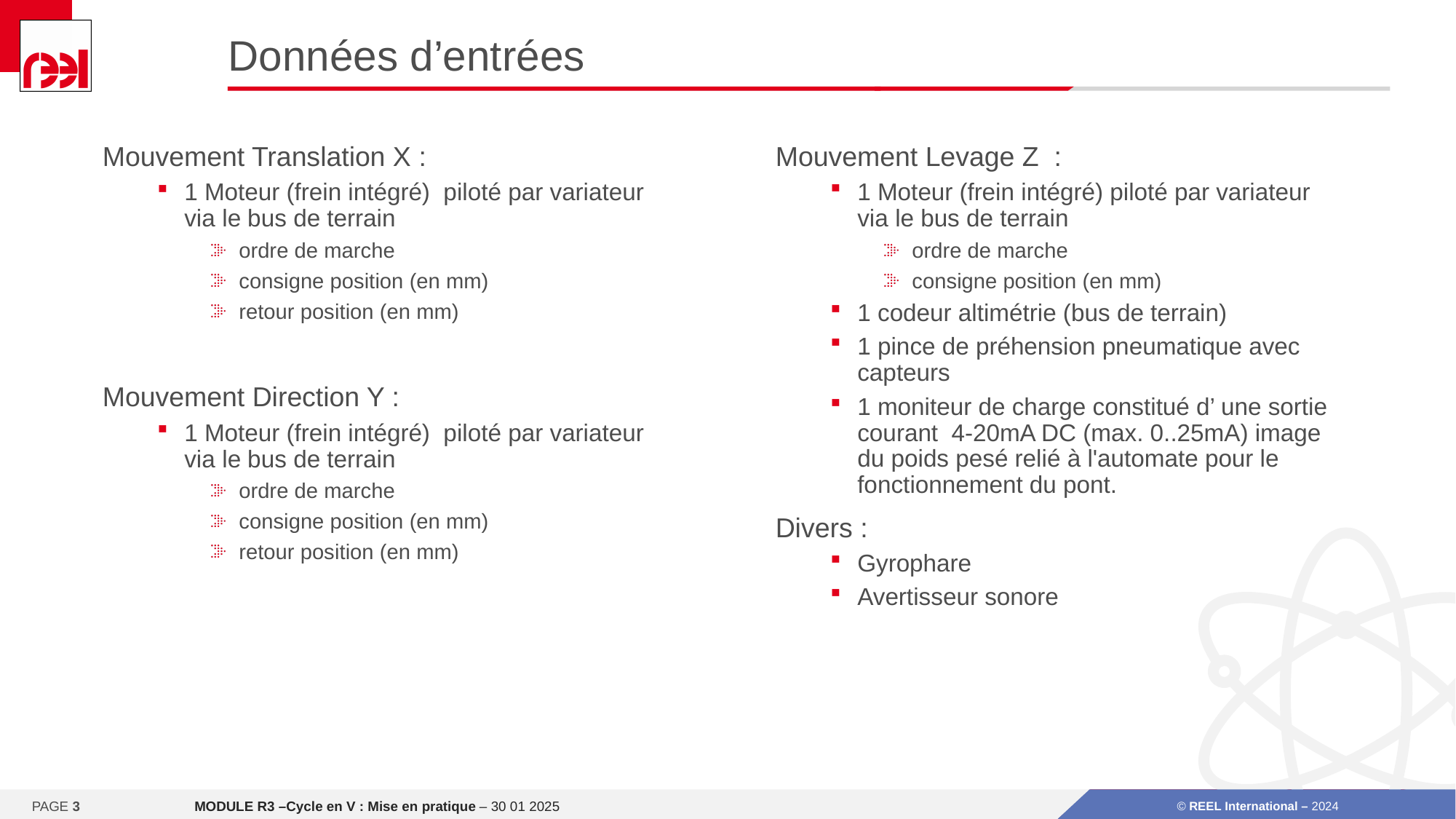

# Données d’entrées
Mouvement Translation X :
1 Moteur (frein intégré)  piloté par variateur via le bus de terrain
ordre de marche
consigne position (en mm)
retour position (en mm)

Mouvement Direction Y :
1 Moteur (frein intégré)  piloté par variateur via le bus de terrain
ordre de marche
consigne position (en mm)
retour position (en mm)

Mouvement Levage Z  :
1 Moteur (frein intégré) piloté par variateur via le bus de terrain
ordre de marche
consigne position (en mm)
1 codeur altimétrie (bus de terrain)
1 pince de préhension pneumatique avec capteurs
1 moniteur de charge constitué d’ une sortie courant  4-20mA DC (max. 0..25mA) image du poids pesé relié à l'automate pour le fonctionnement du pont.
Divers :
Gyrophare
Avertisseur sonore